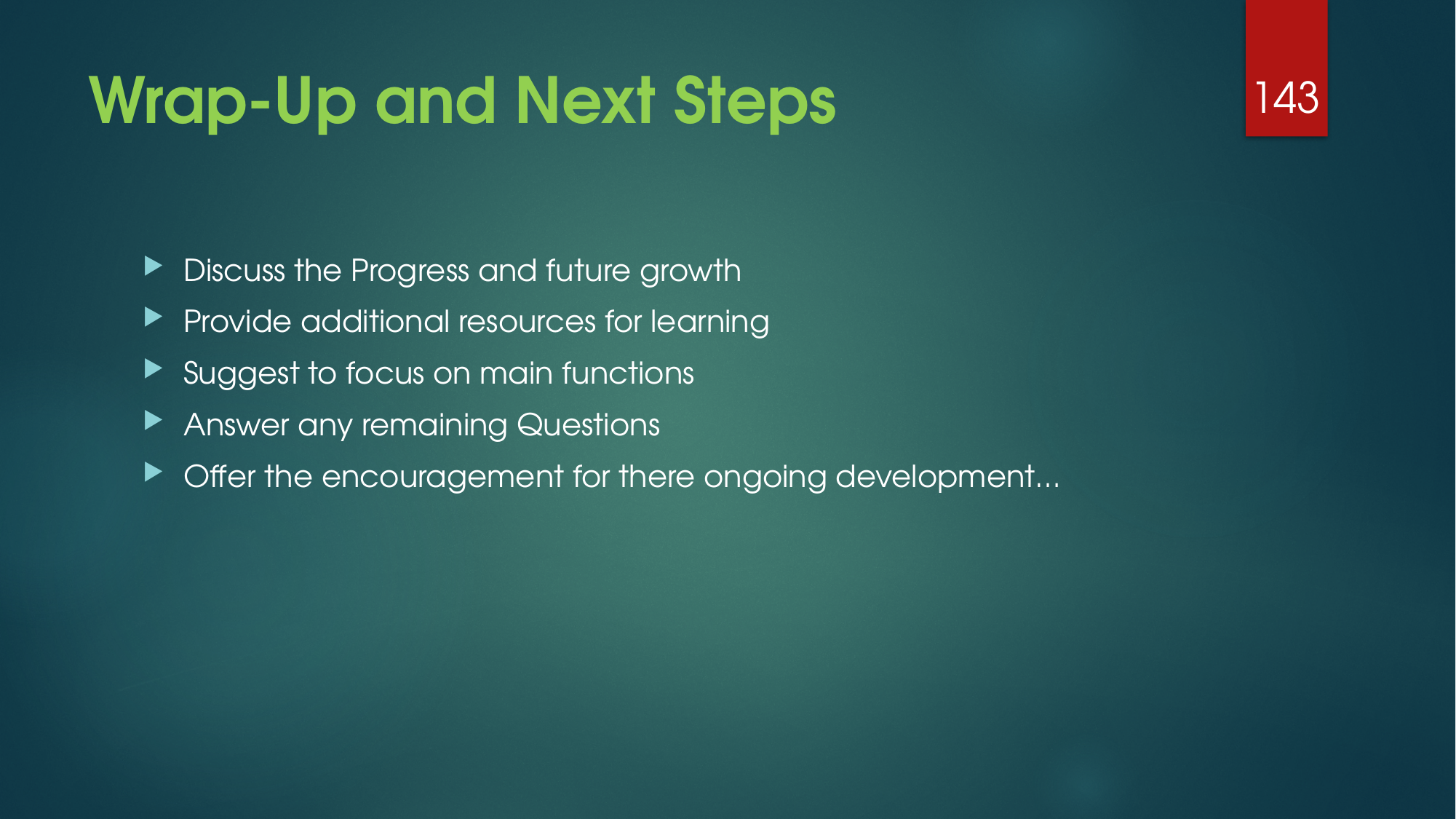

143
# Wrap-Up and Next Steps
Discuss the Progress and future growth
Provide additional resources for learning
Suggest to focus on main functions
Answer any remaining Questions
Offer the encouragement for there ongoing development…